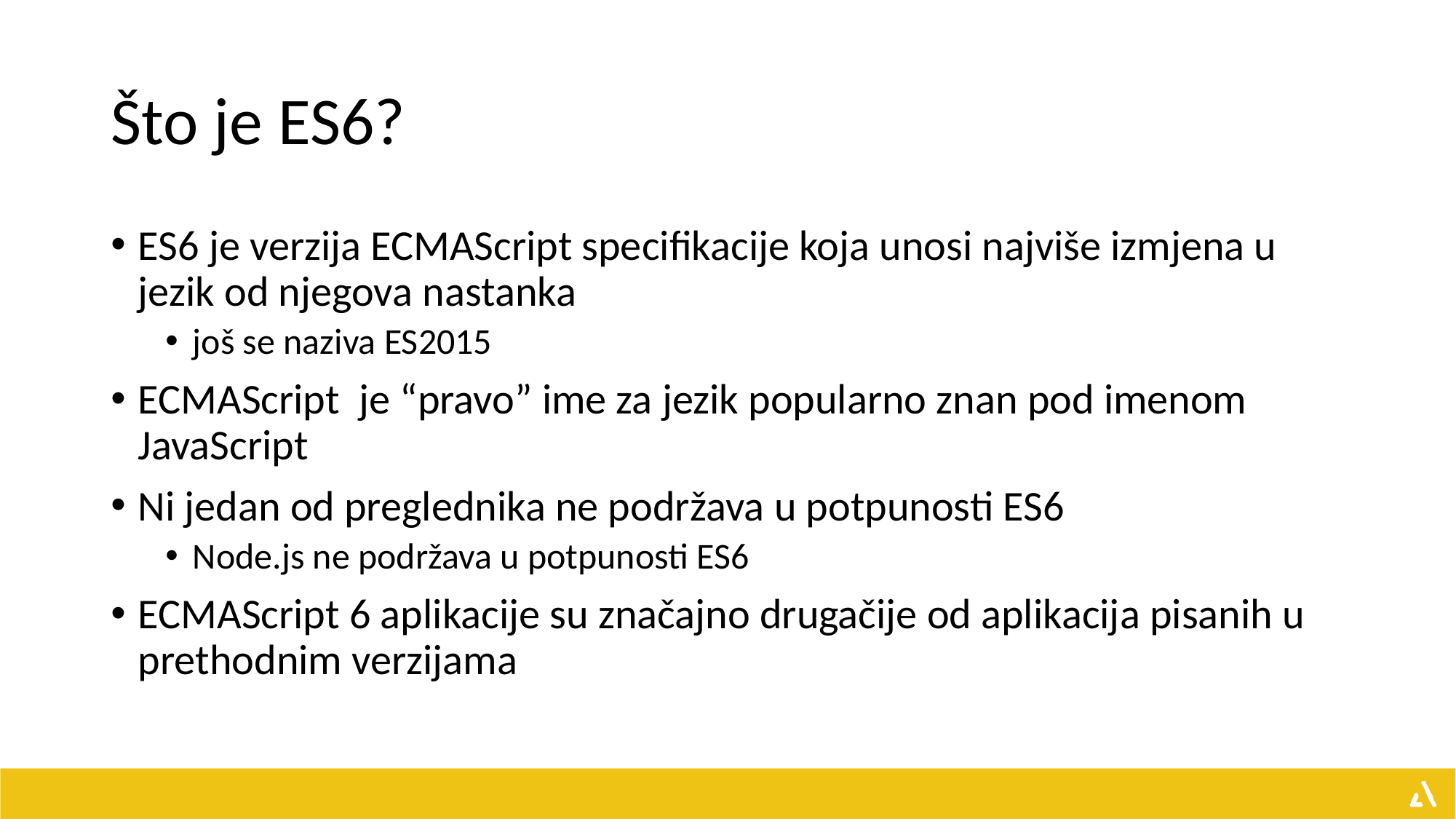

# Što je ES6?
ES6 je verzija ECMAScript specifikacije koja unosi najviše izmjena u jezik od njegova nastanka
još se naziva ES2015
ECMAScript  je “pravo” ime za jezik popularno znan pod imenom JavaScript
Ni jedan od preglednika ne podržava u potpunosti ES6
Node.js ne podržava u potpunosti ES6
ECMAScript 6 aplikacije su značajno drugačije od aplikacija pisanih u prethodnim verzijama